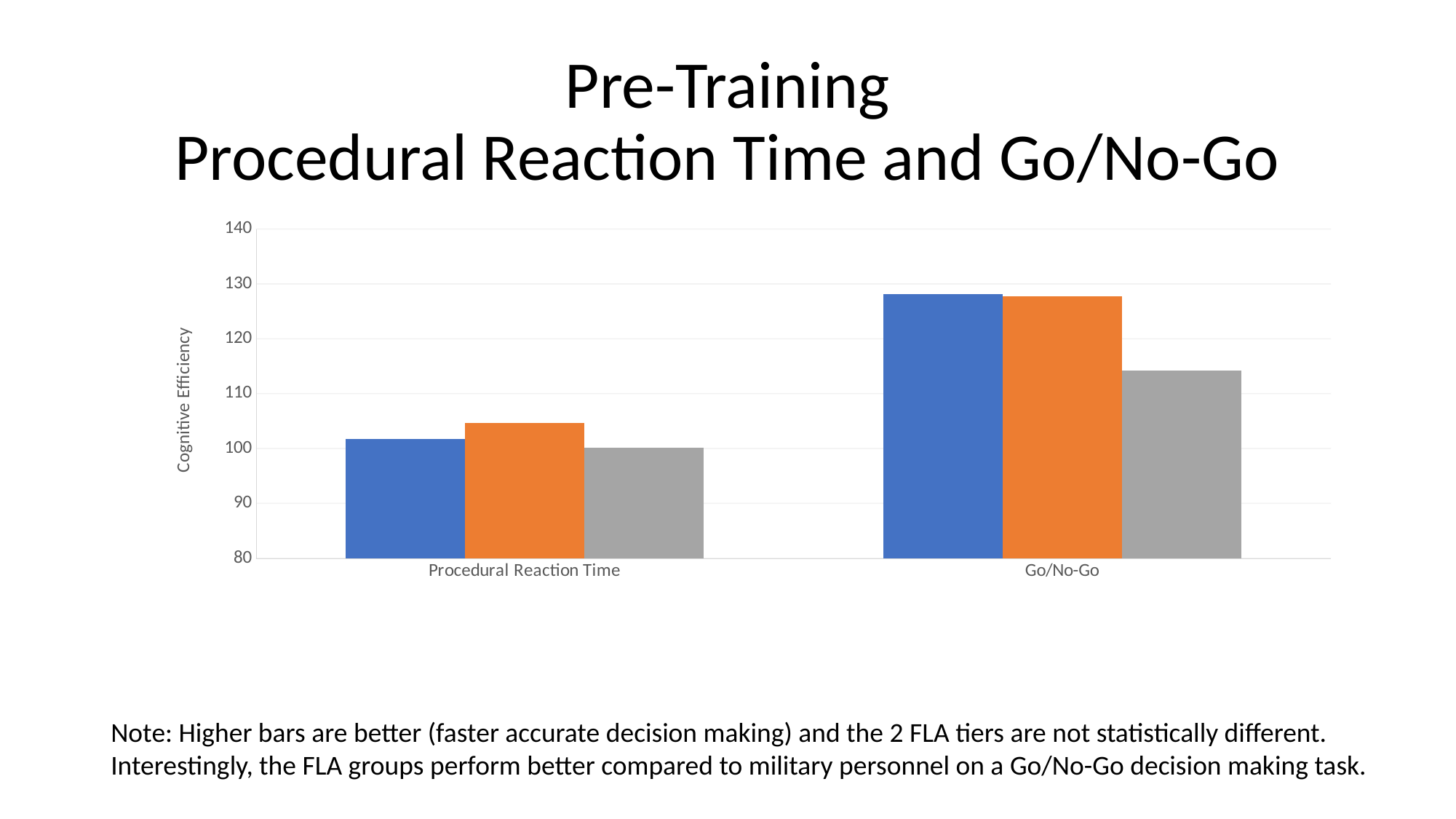

# Pre-Training Procedural Reaction Time and Go/No-Go

### Chart

| Category | FLA-Tier1 | FLA-Tier2 | Military |
|---|---|---|---|
| Procedural Reaction Time | 101.7 | 104.6 | 100.1 |
| Go/No-Go | 128.1 | 127.7 | 114.2 |
Note: Higher bars are better (faster accurate decision making) and the 2 FLA tiers are not statistically different.
Interestingly, the FLA groups perform better compared to military personnel on a Go/No-Go decision making task.